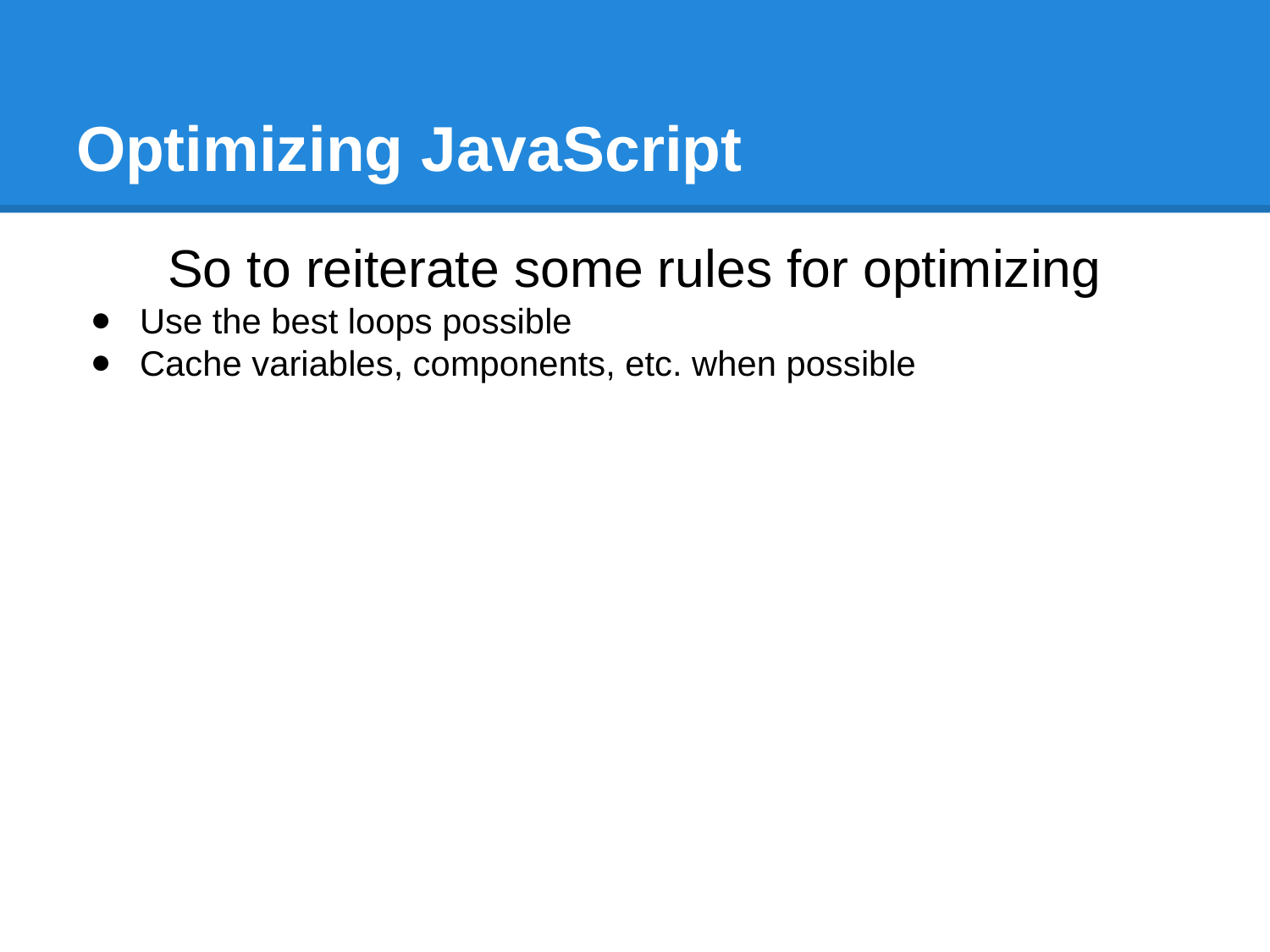

# Optimizing JavaScript
So to reiterate some rules for optimizing
Use the best loops possible
Cache variables, components, etc. when possible